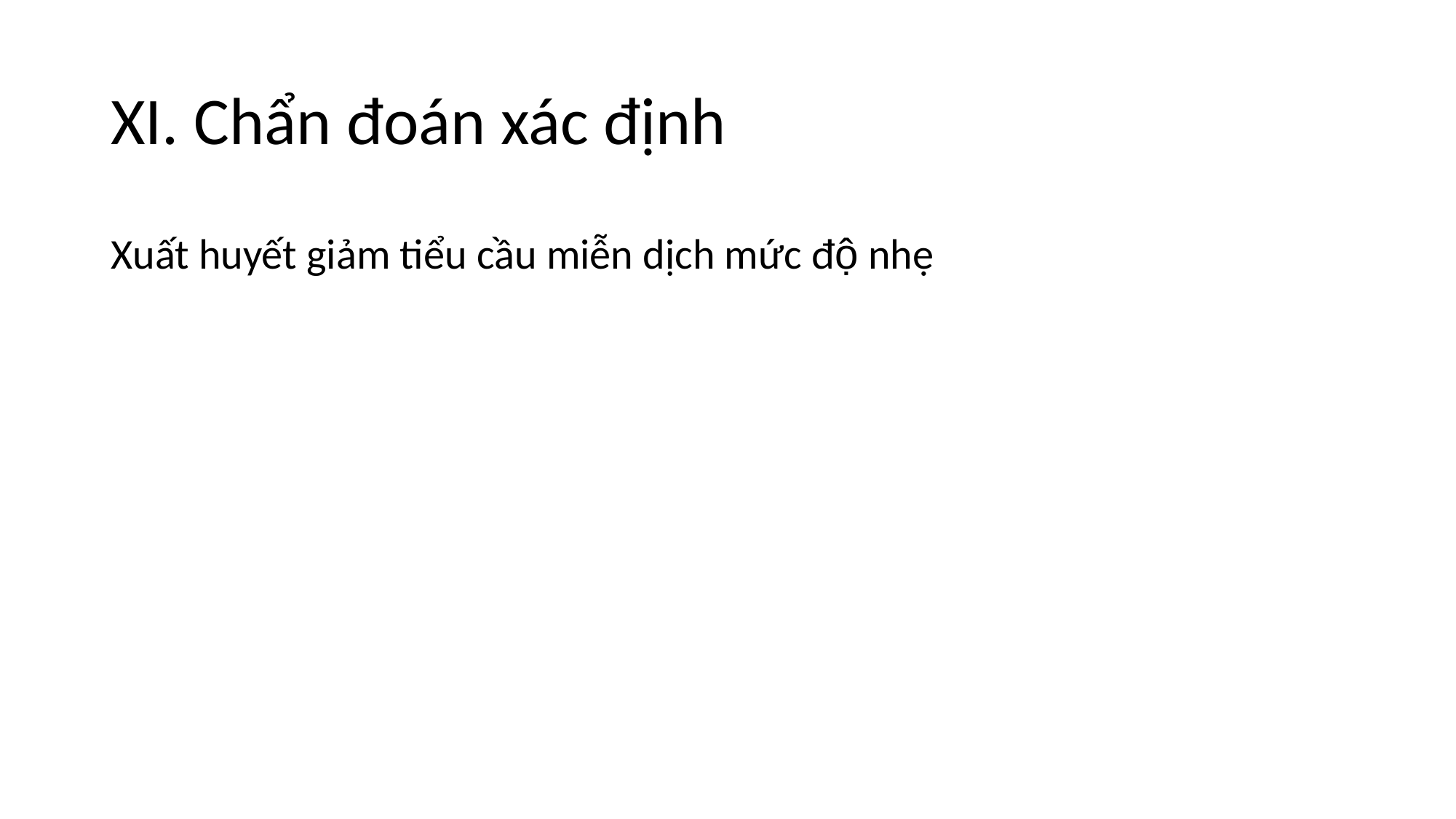

# XI. Chẩn đoán xác định
Xuất huyết giảm tiểu cầu miễn dịch mức độ nhẹ